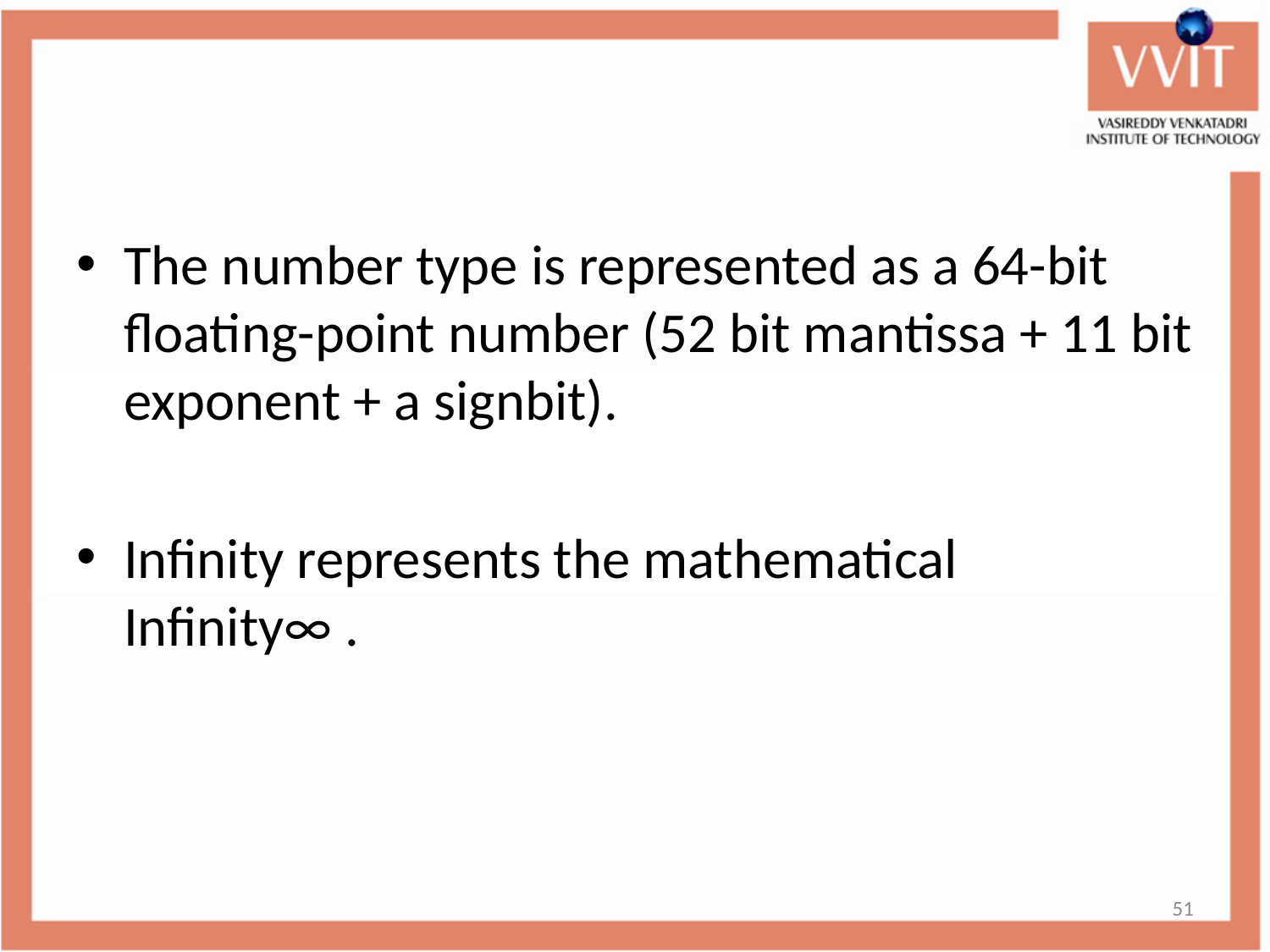

#
The number type is represented as a 64-bit floating-point number (52 bit mantissa + 11 bit exponent + a signbit).

Infinity represents the mathematical Infinity∞ .
51